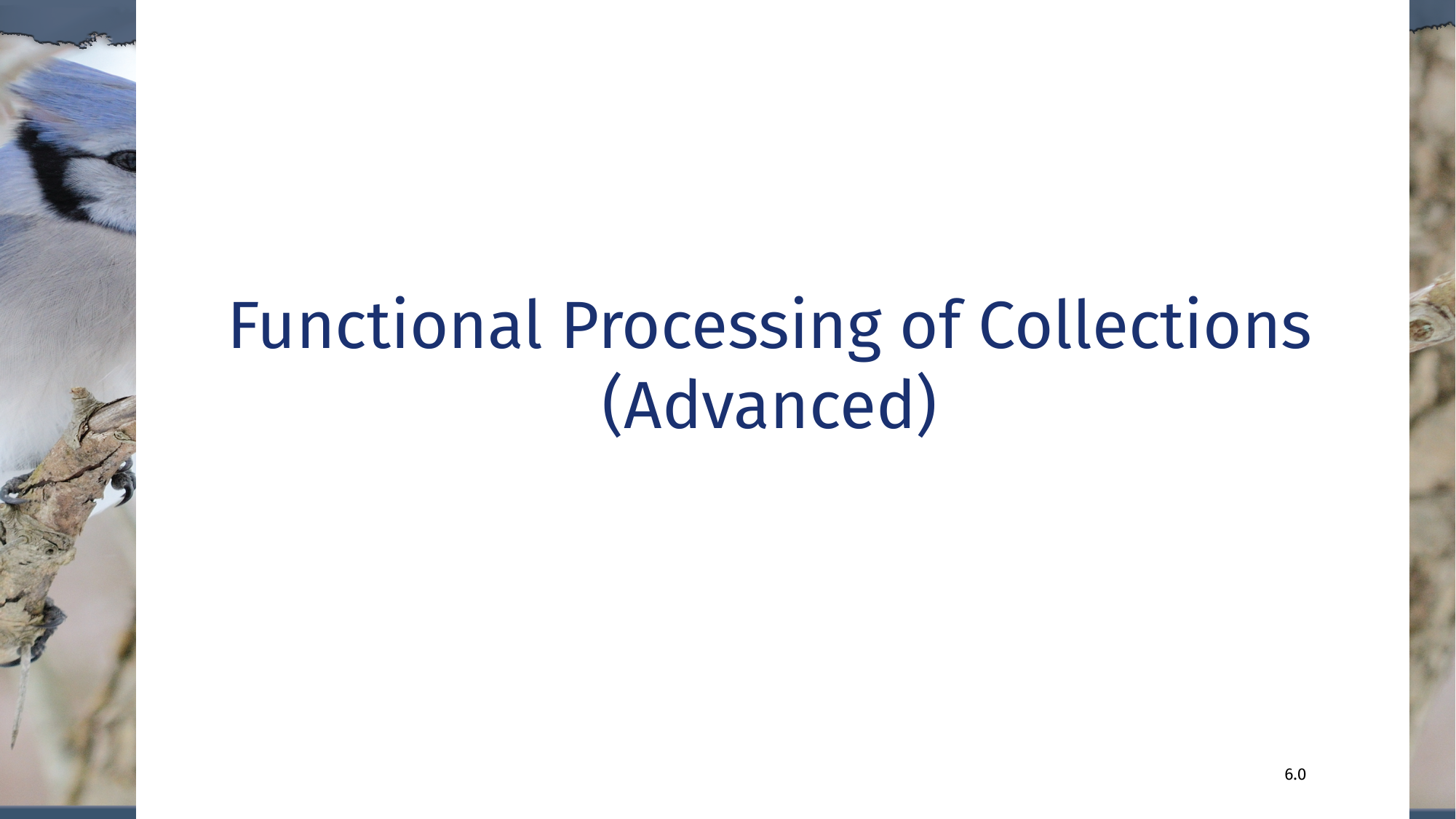

# Functional Processing of Collections (Advanced)
6.0